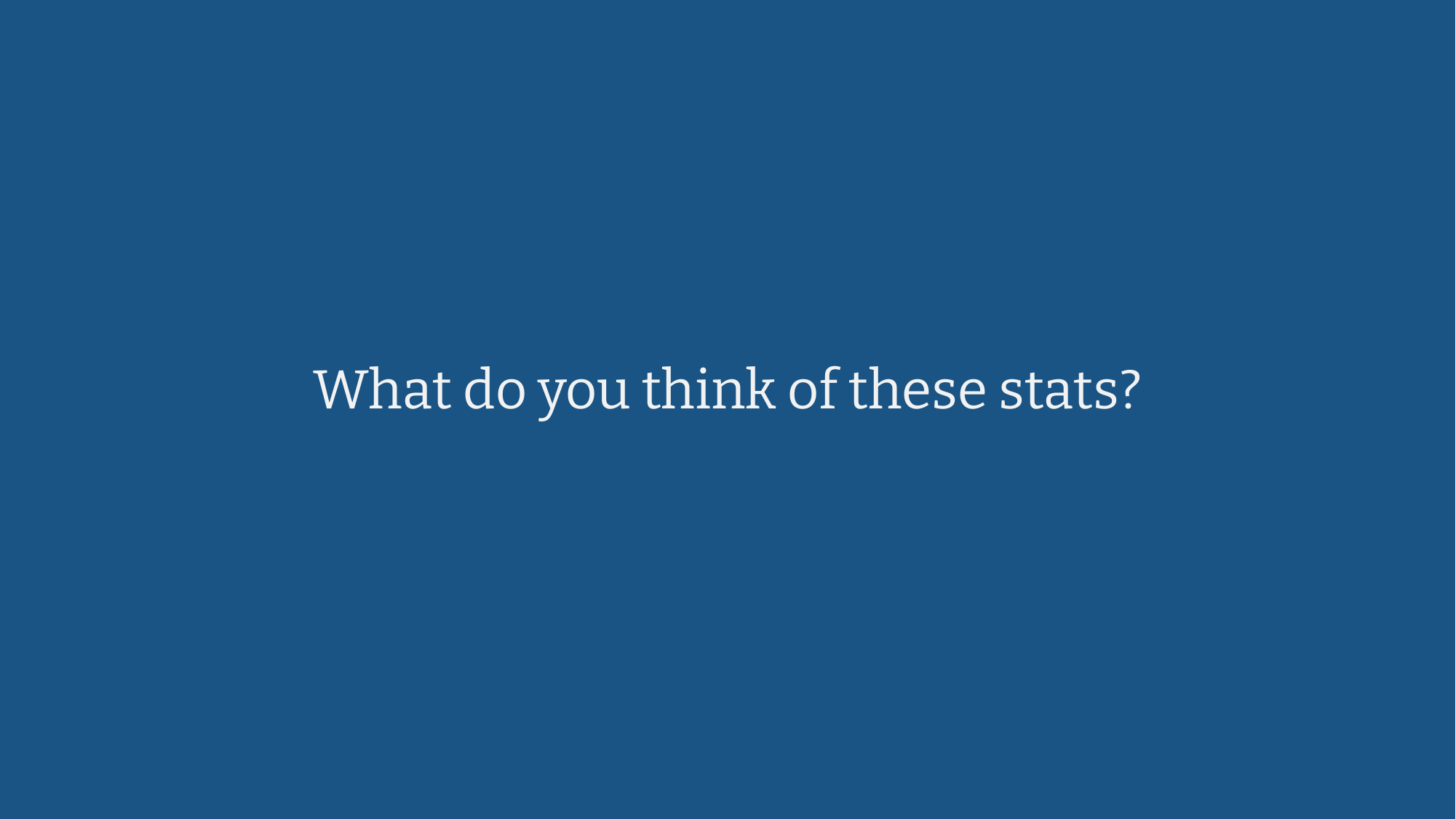

# What do you think of these stats?